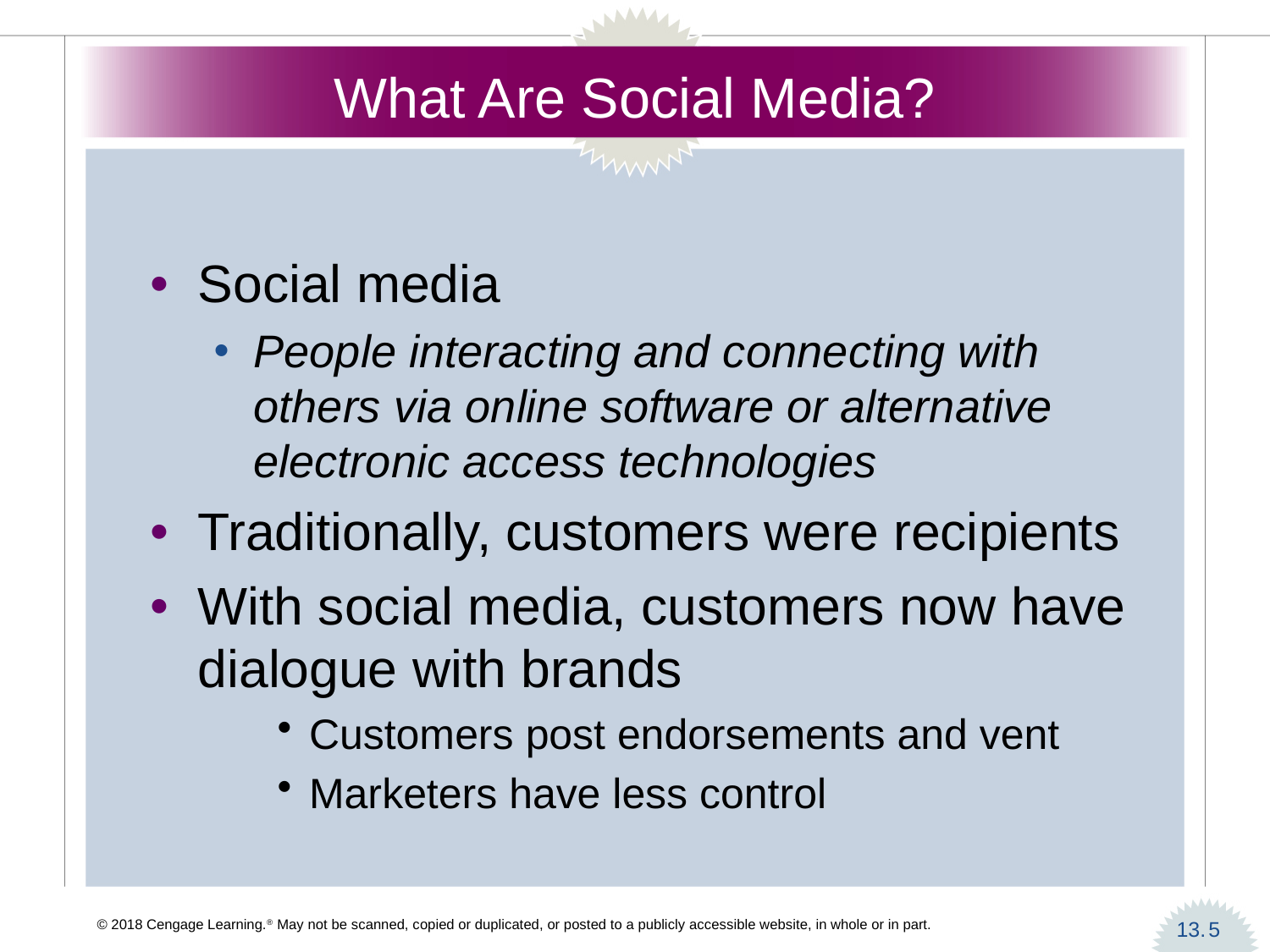

# What Are Social Media?
Social media
People interacting and connecting with others via online software or alternative electronic access technologies
Traditionally, customers were recipients
With social media, customers now have dialogue with brands
Customers post endorsements and vent
Marketers have less control
5